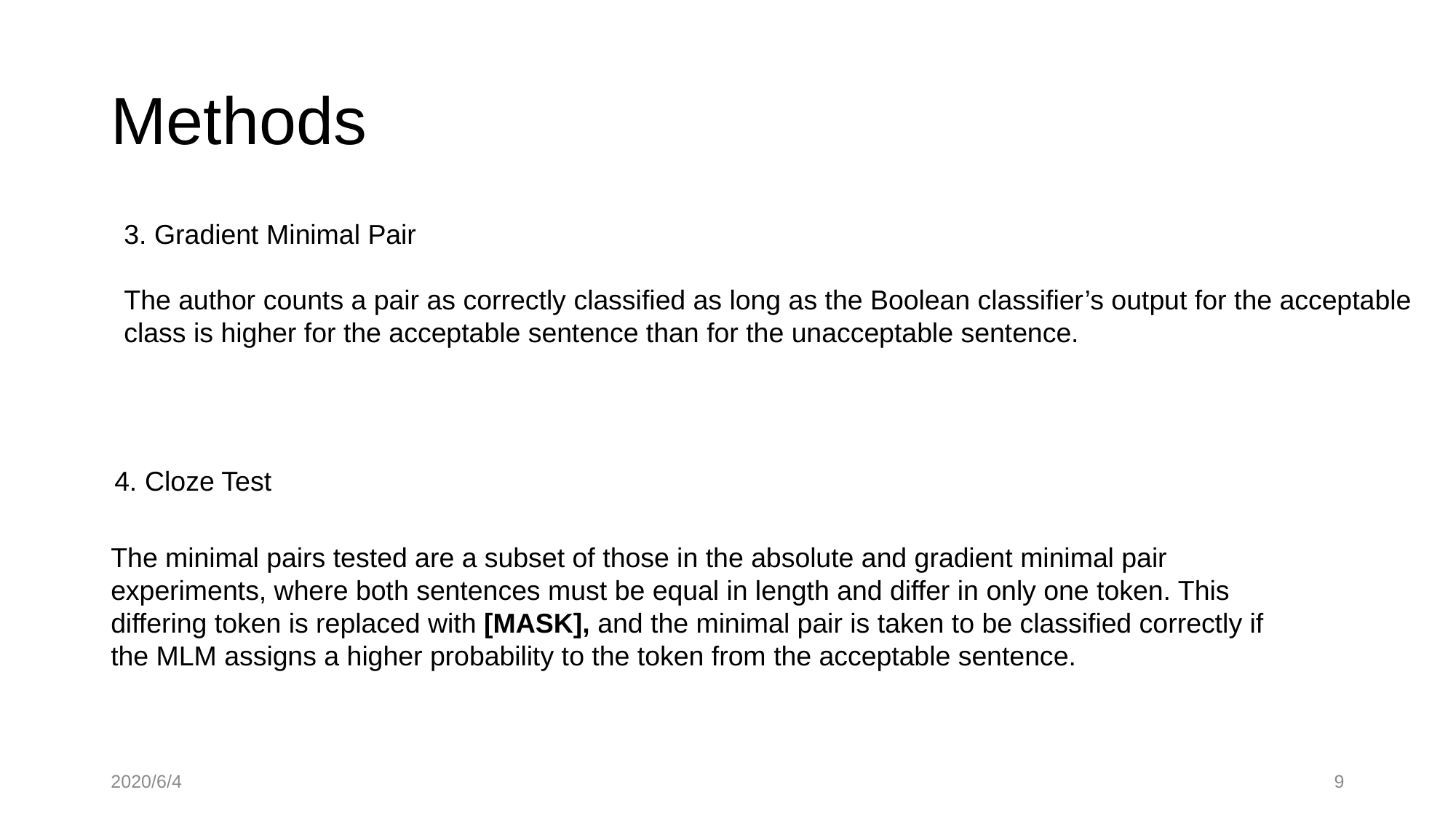

# Methods
3. Gradient Minimal Pair

The author counts a pair as correctly classified as long as the Boolean classifier’s output for the acceptable
class is higher for the acceptable sentence than for the unacceptable sentence.

4. Cloze Test
The minimal pairs tested are a subset of those in the absolute and gradient minimal pair experiments, where both sentences must be equal in length and differ in only one token. This differing token is replaced with [MASK], and the minimal pair is taken to be classified correctly if the MLM assigns a higher probability to the token from the acceptable sentence.

2020/6/4
9